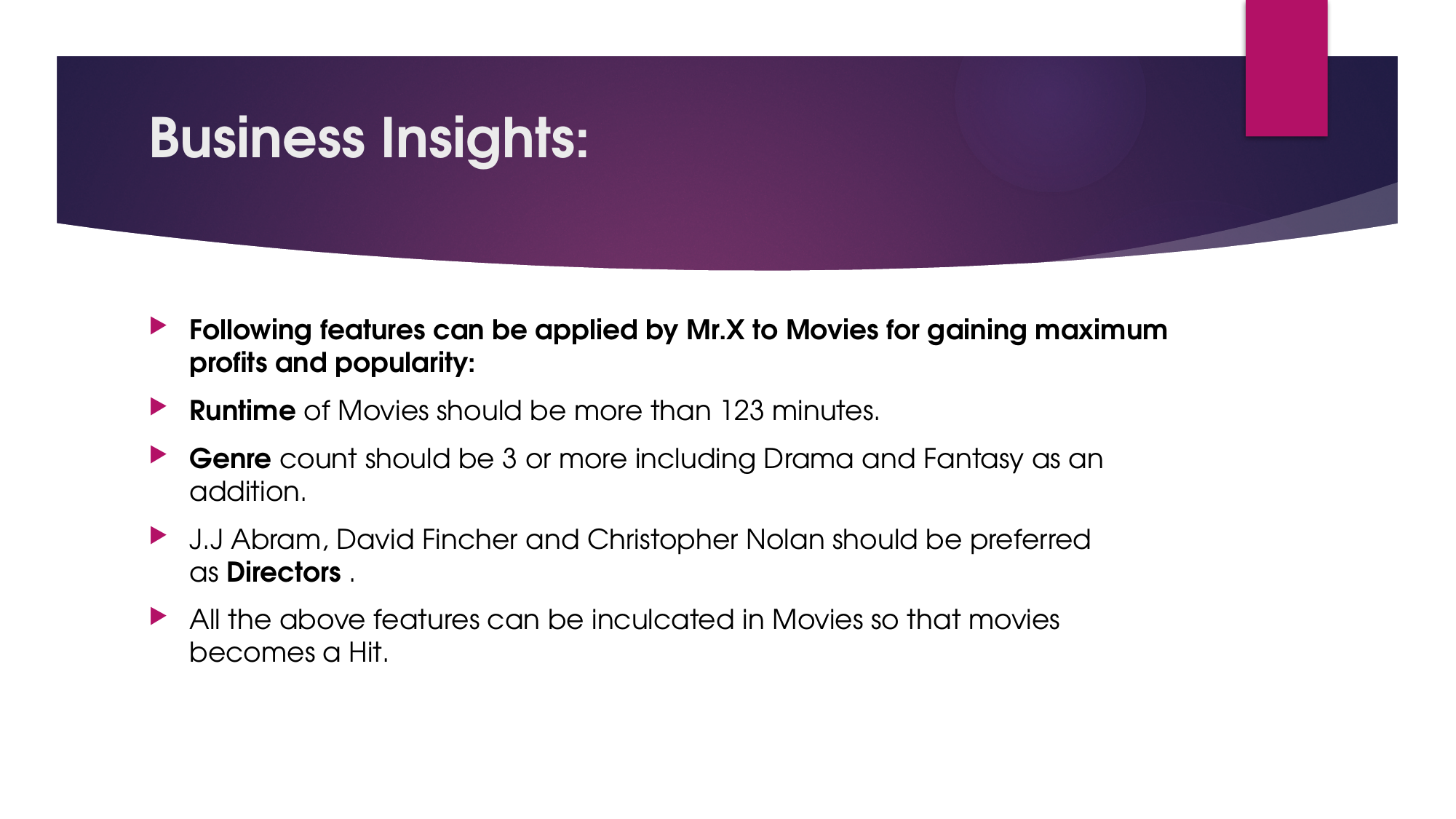

# Business Insights:
Following features can be applied by Mr.X to Movies for gaining maximum profits and popularity:
Runtime of Movies should be more than 123 minutes.
Genre count should be 3 or more including Drama and Fantasy as an addition.
J.J Abram, David Fincher and Christopher Nolan should be preferred as Directors .
All the above features can be inculcated in Movies so that movies becomes a Hit.